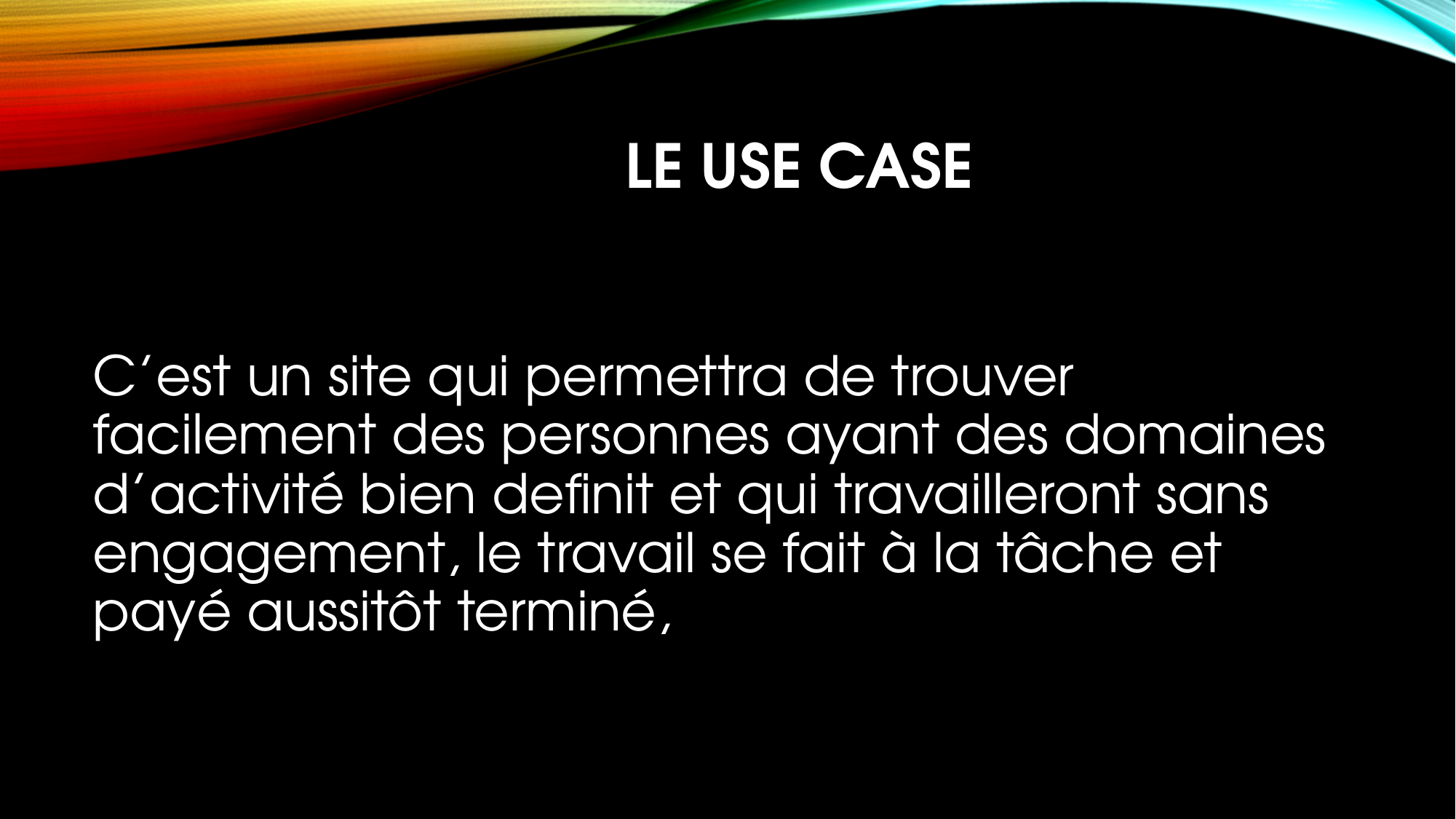

# LE USE CASE

C’est un site qui permettra de trouver facilement des personnes ayant des domaines d’activité bien definit et qui travailleront sans engagement, le travail se fait à la tâche et payé aussitôt terminé,